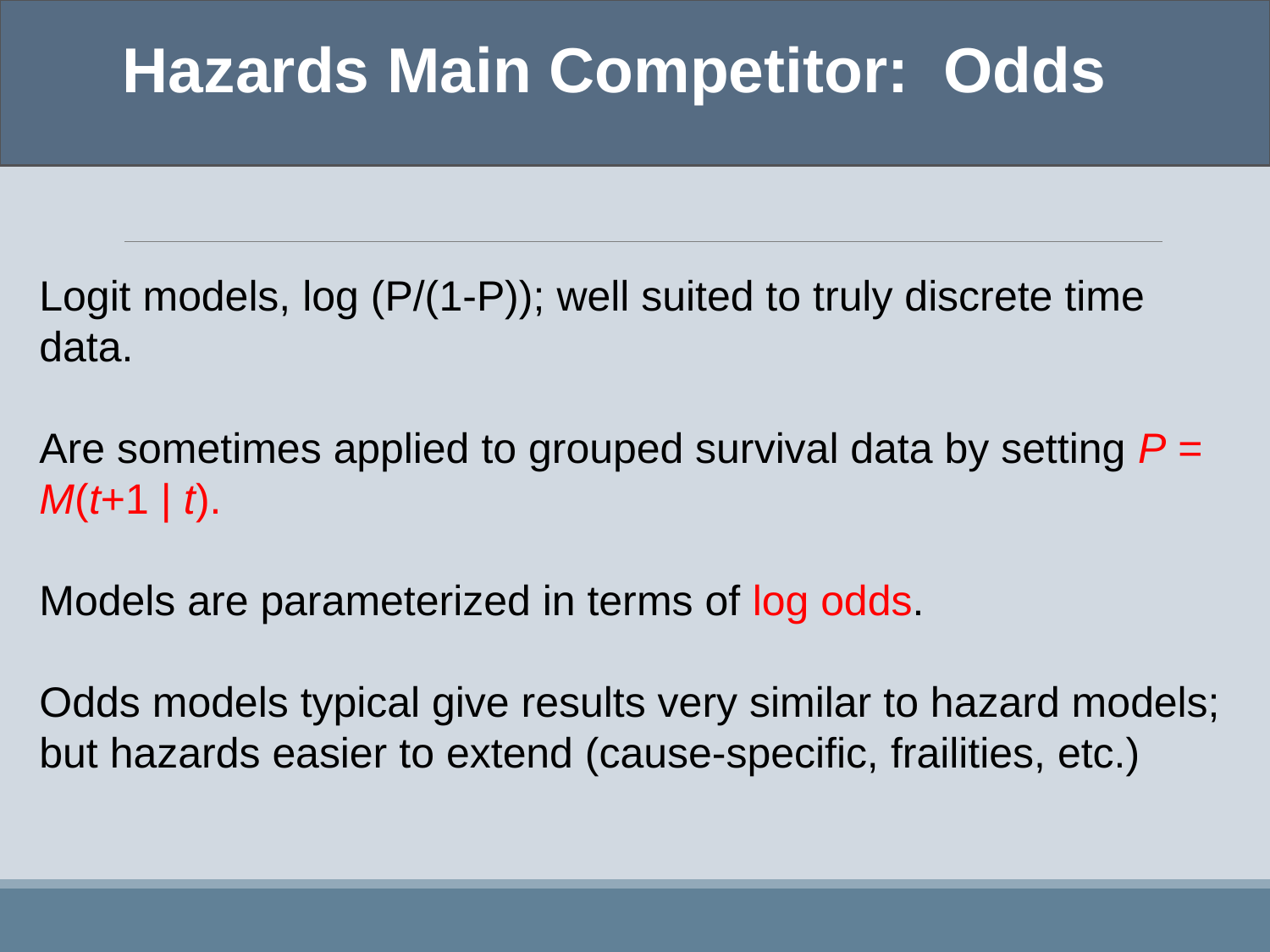

Hazards Main Competitor:  Odds
Logit models, log (P/(1-P)); well suited to truly discrete time data.

Are sometimes applied to grouped survival data by setting P = M(t+1 | t).

Models are parameterized in terms of log odds.

Odds models typical give results very similar to hazard models; but hazards easier to extend (cause-specific, frailities, etc.)